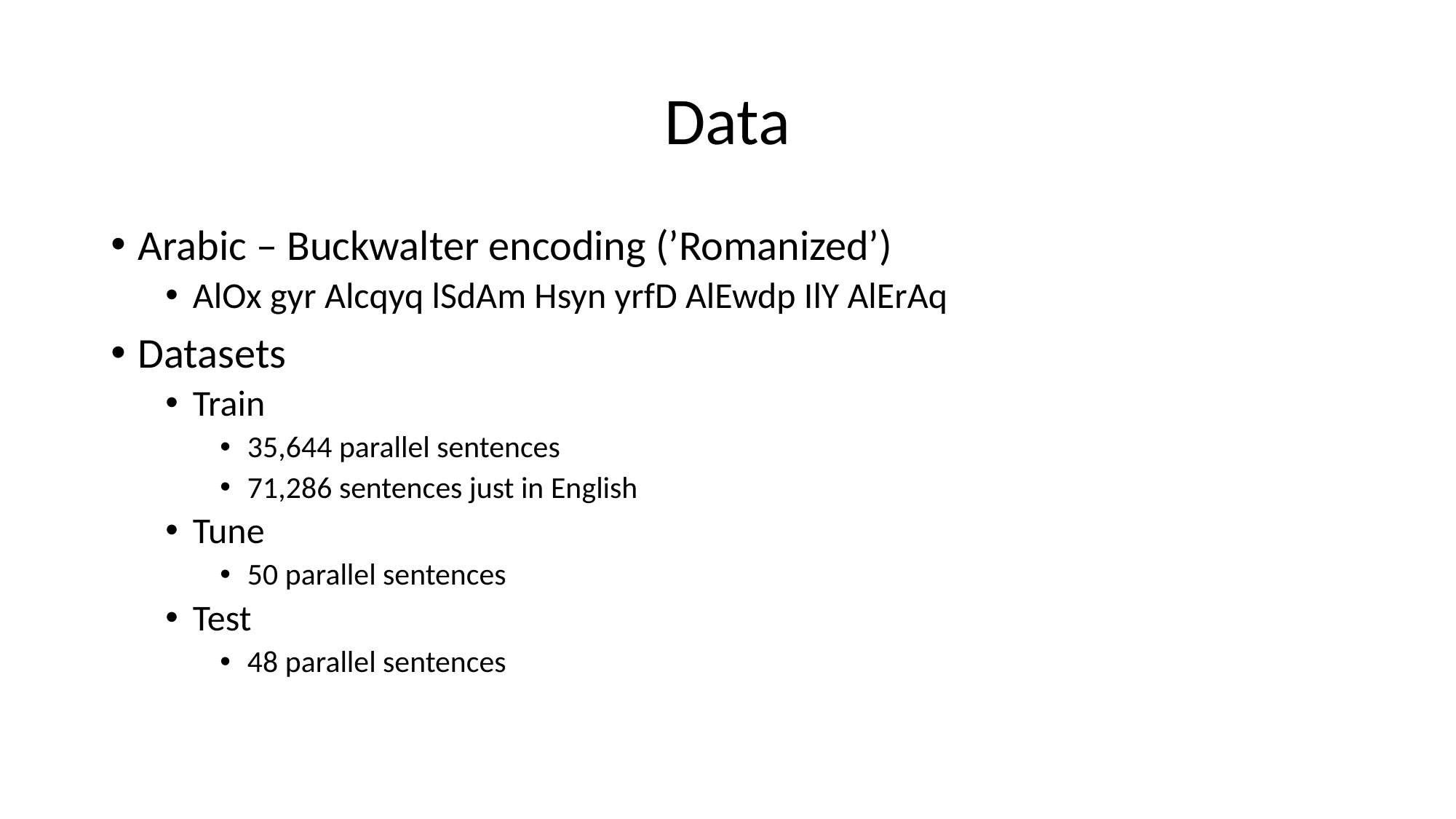

# Data
Arabic – Buckwalter encoding (’Romanized’)
﻿AlOx gyr Alcqyq lSdAm Hsyn yrfD AlEwdp IlY AlErAq
Datasets
Train
35,644 parallel sentences
71,286 sentences just in English
Tune
50 parallel sentences
Test
48 parallel sentences